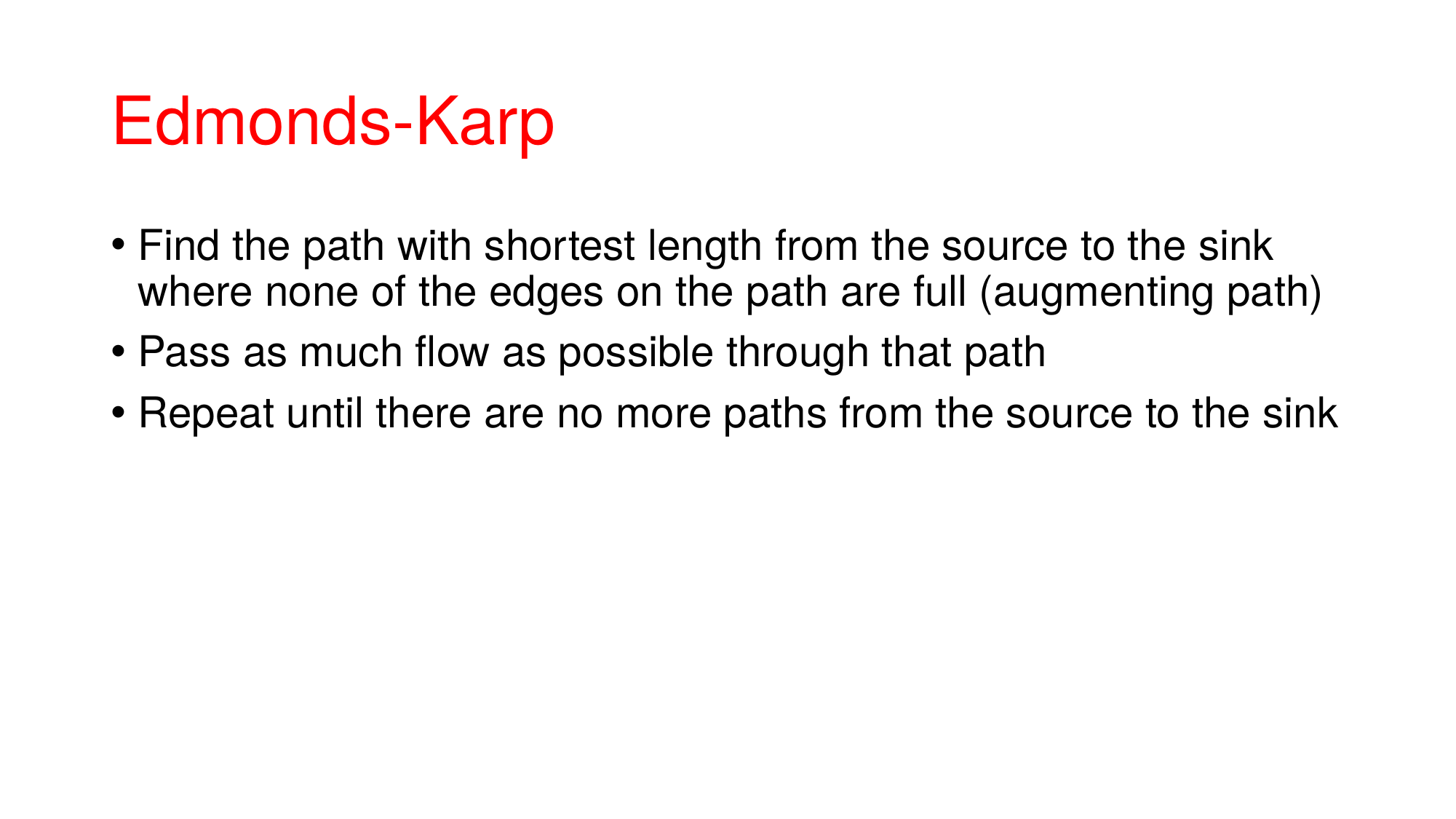

# Edmonds-Karp
Find the path with shortest length from the source to the sink where none of the edges on the path are full (augmenting path)
Pass as much flow as possible through that path
Repeat until there are no more paths from the source to the sink